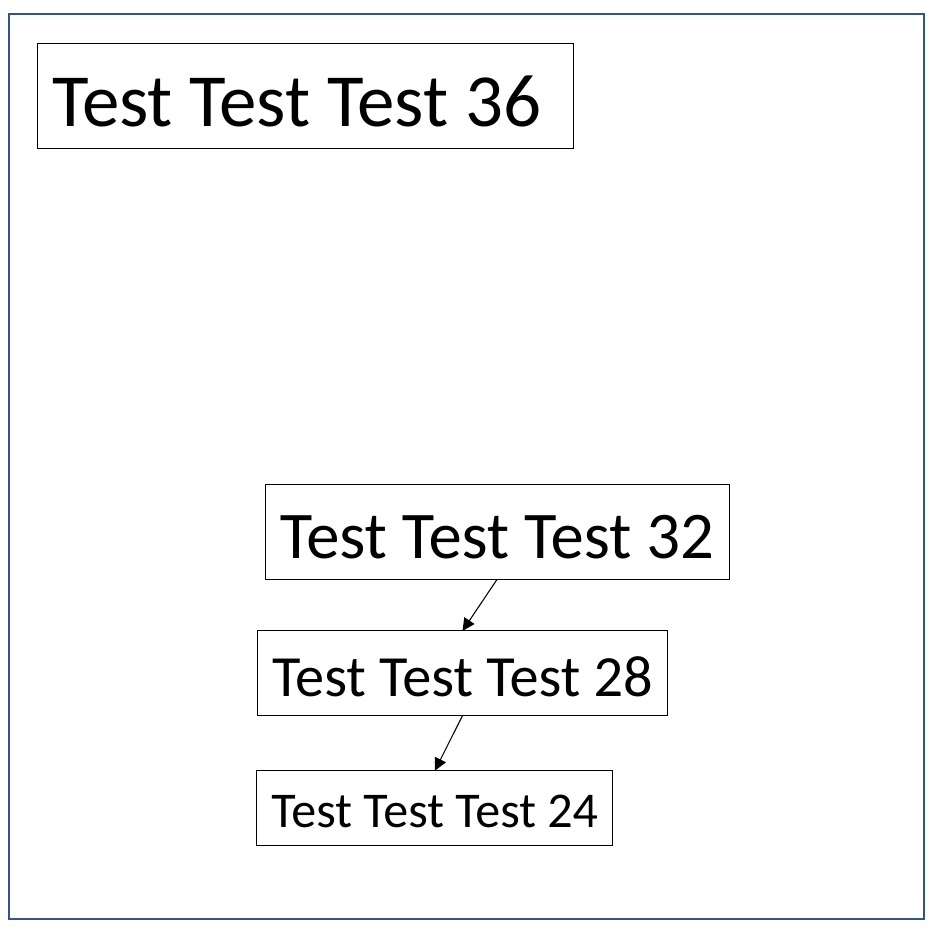

Test Test Test 36
Test Test Test 32
Test Test Test 28
Test Test Test 24